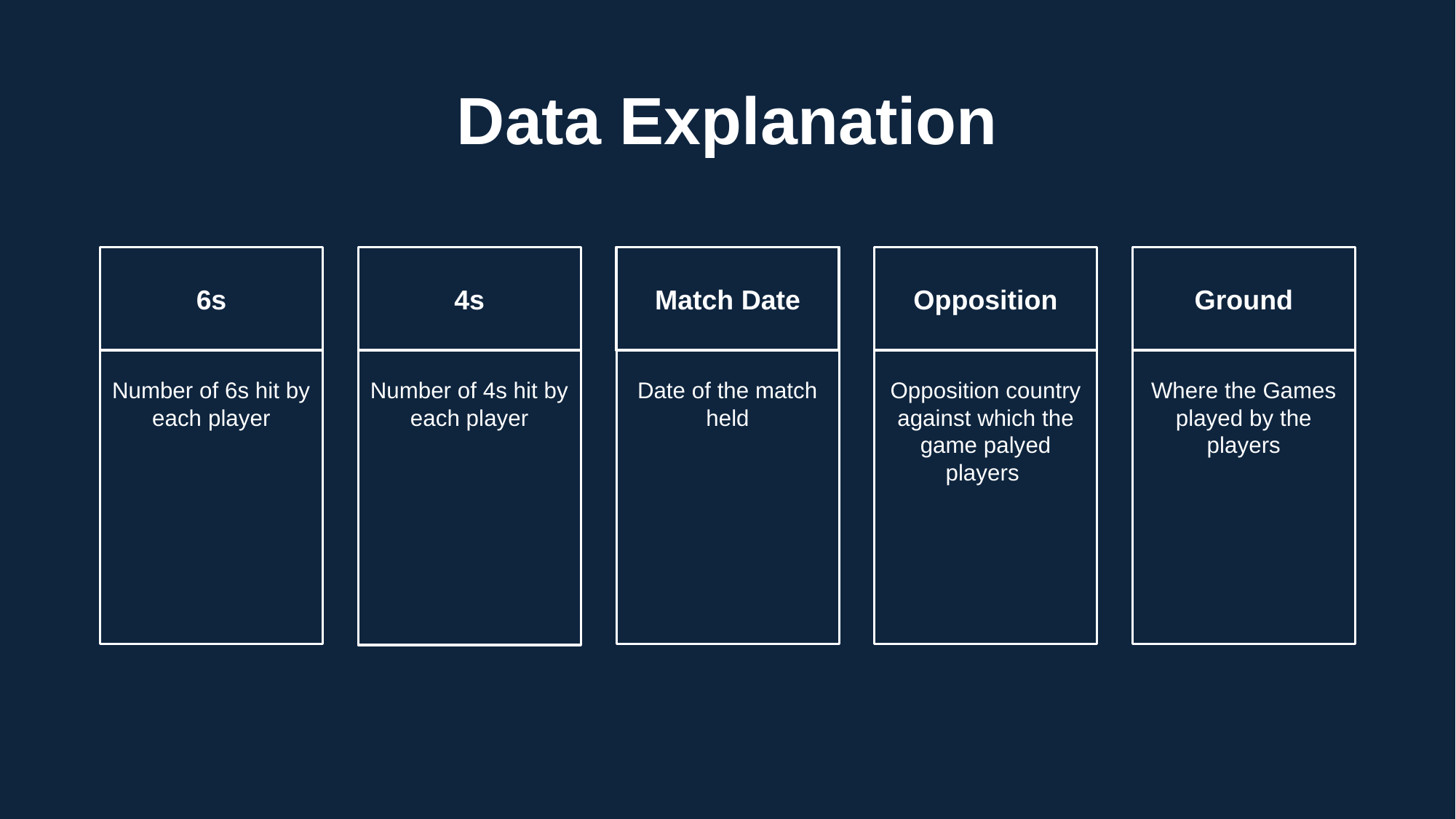

# Data Explanation
6s
4s
Match Date
Opposition
Ground
Number of 6s hit by each player
Number of 4s hit by each player
Date of the match held
Opposition country against which the game palyed players
Where the Games played by the players